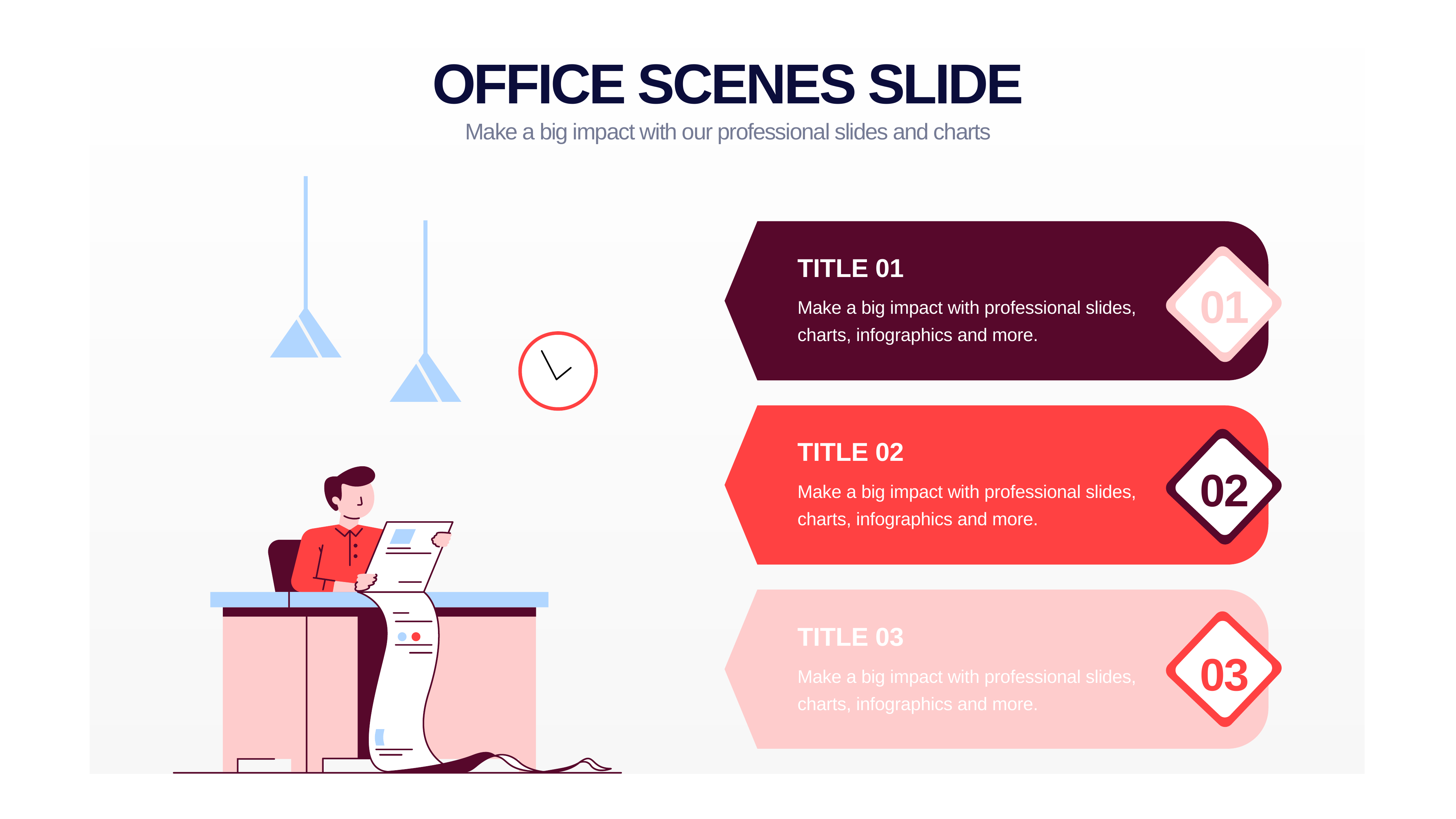

OFFICE SCENES SLIDE
Make a big impact with our professional slides and charts

TITLE 01

01
Make a big impact with professional slides, charts, infographics and more.

TITLE 02

02
Make a big impact with professional slides, charts, infographics and more.

TITLE 03
03
Make a big impact with professional slides, charts, infographics and more.